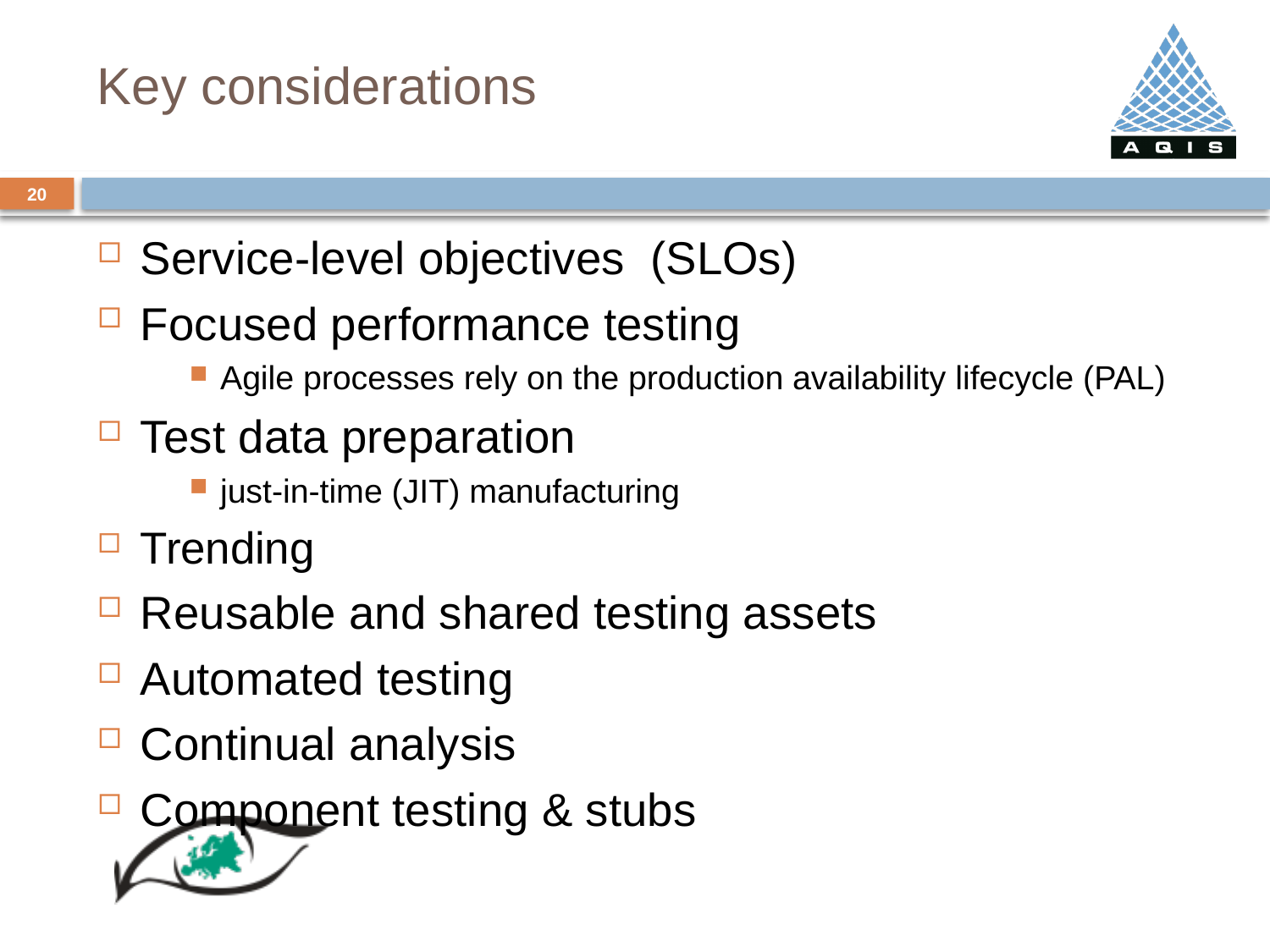

# Key considerations
20
Service-level objectives  (SLOs)
Focused performance testing
Agile processes rely on the production availability lifecycle (PAL)
Test data preparation
just-in-time (JIT) manufacturing
Trending
Reusable and shared testing assets
Automated testing
Continual analysis
Component testing & stubs